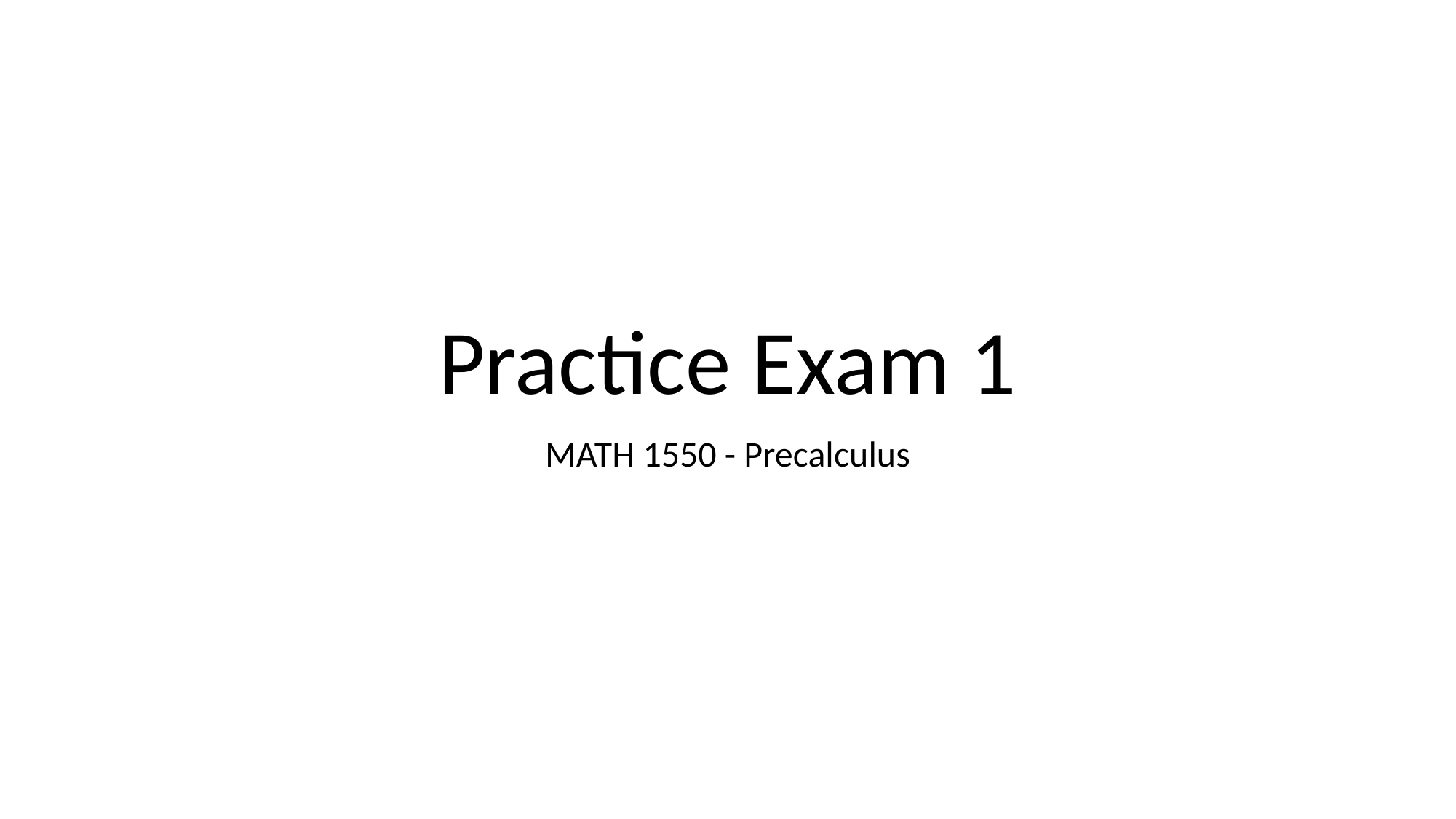

# Practice Exam 1
MATH 1550 - Precalculus